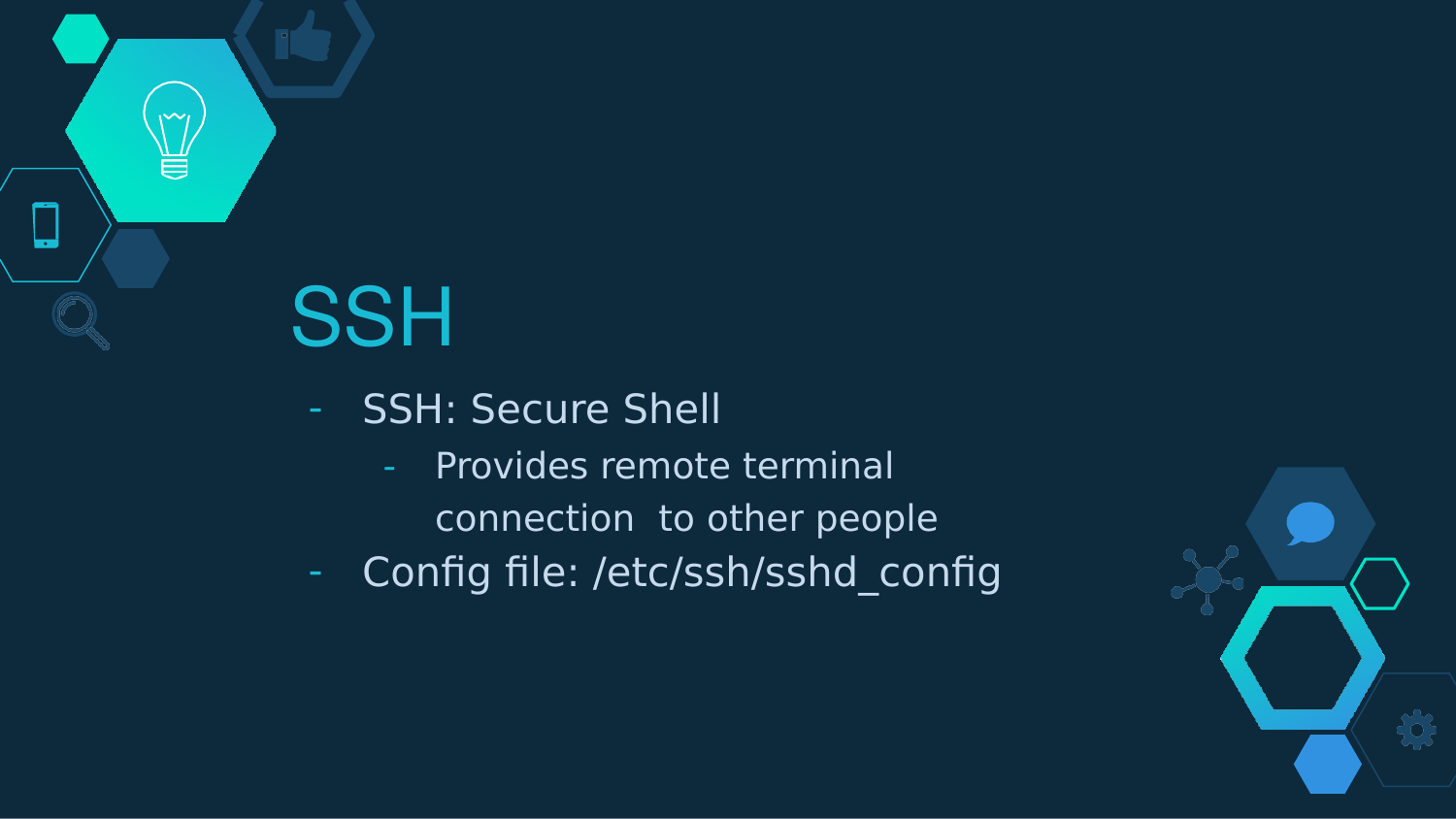

# SSH

SSH: Secure Shell
-	Provides remote terminal connection  to other people
Conﬁg ﬁle: /etc/ssh/sshd_conﬁg